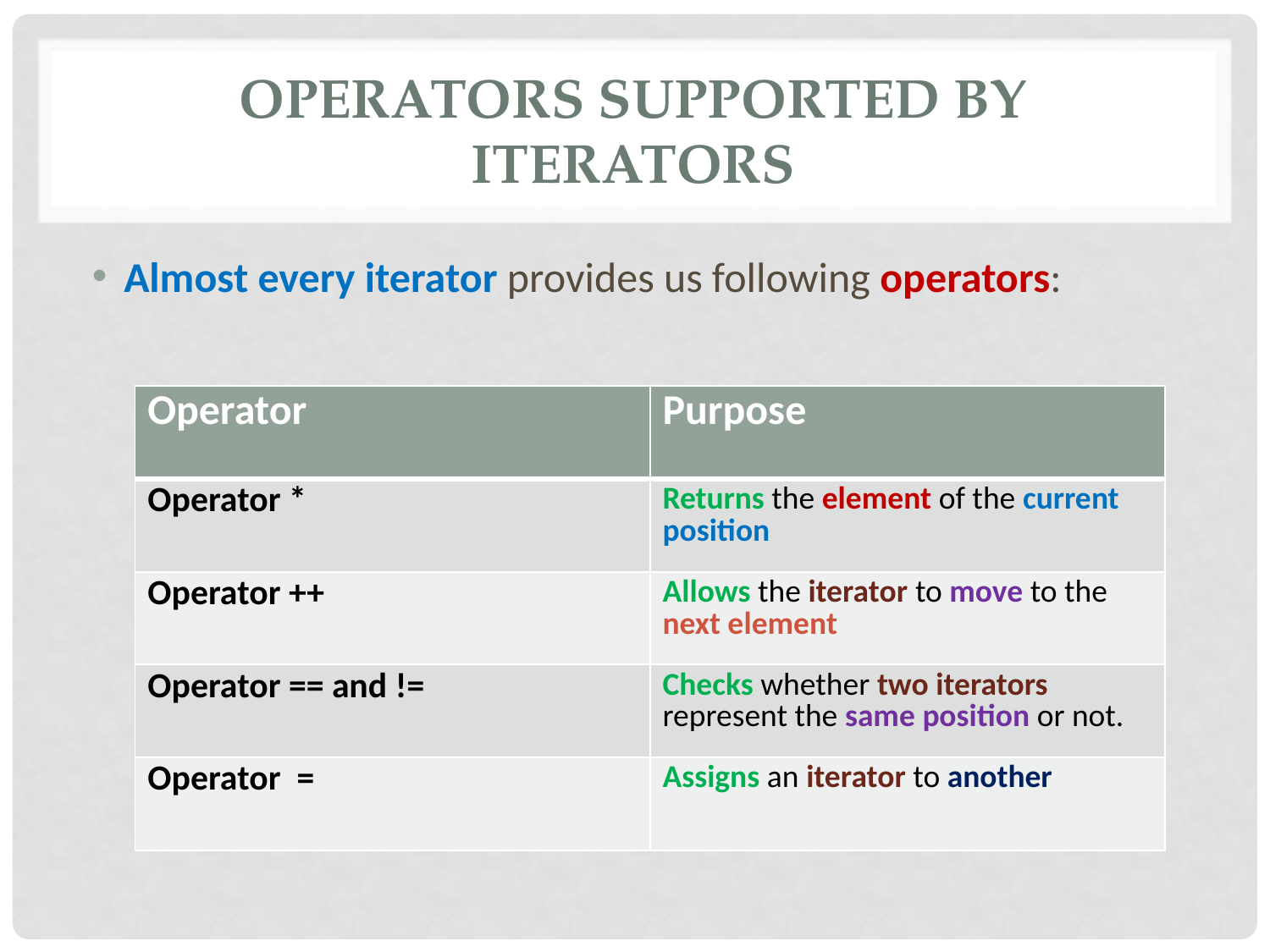

# Operators supported by iterators
Almost every iterator provides us following operators:
| Operator | Purpose |
| --- | --- |
| Operator \* | Returns the element of the current position |
| Operator ++ | Allows the iterator to move to the next element |
| Operator == and != | Checks whether two iterators represent the same position or not. |
| Operator = | Assigns an iterator to another |